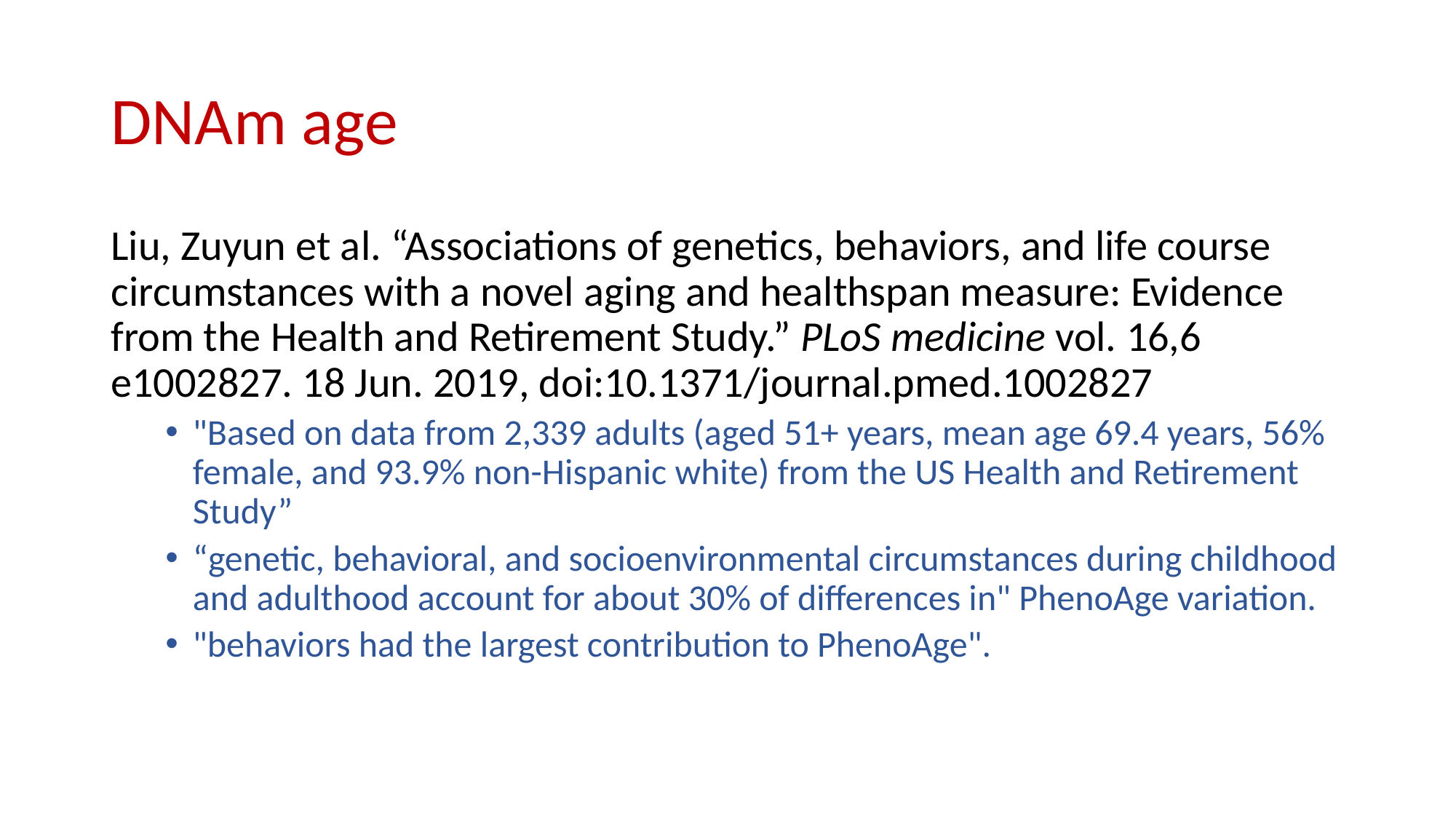

# DNAm age
Liu, Zuyun et al. “Associations of genetics, behaviors, and life course circumstances with a novel aging and healthspan measure: Evidence from the Health and Retirement Study.” PLoS medicine vol. 16,6 e1002827. 18 Jun. 2019, doi:10.1371/journal.pmed.1002827
"Based on data from 2,339 adults (aged 51+ years, mean age 69.4 years, 56% female, and 93.9% non-Hispanic white) from the US Health and Retirement Study”
“genetic, behavioral, and socioenvironmental circumstances during childhood and adulthood account for about 30% of differences in" PhenoAge variation.
"behaviors had the largest contribution to PhenoAge".